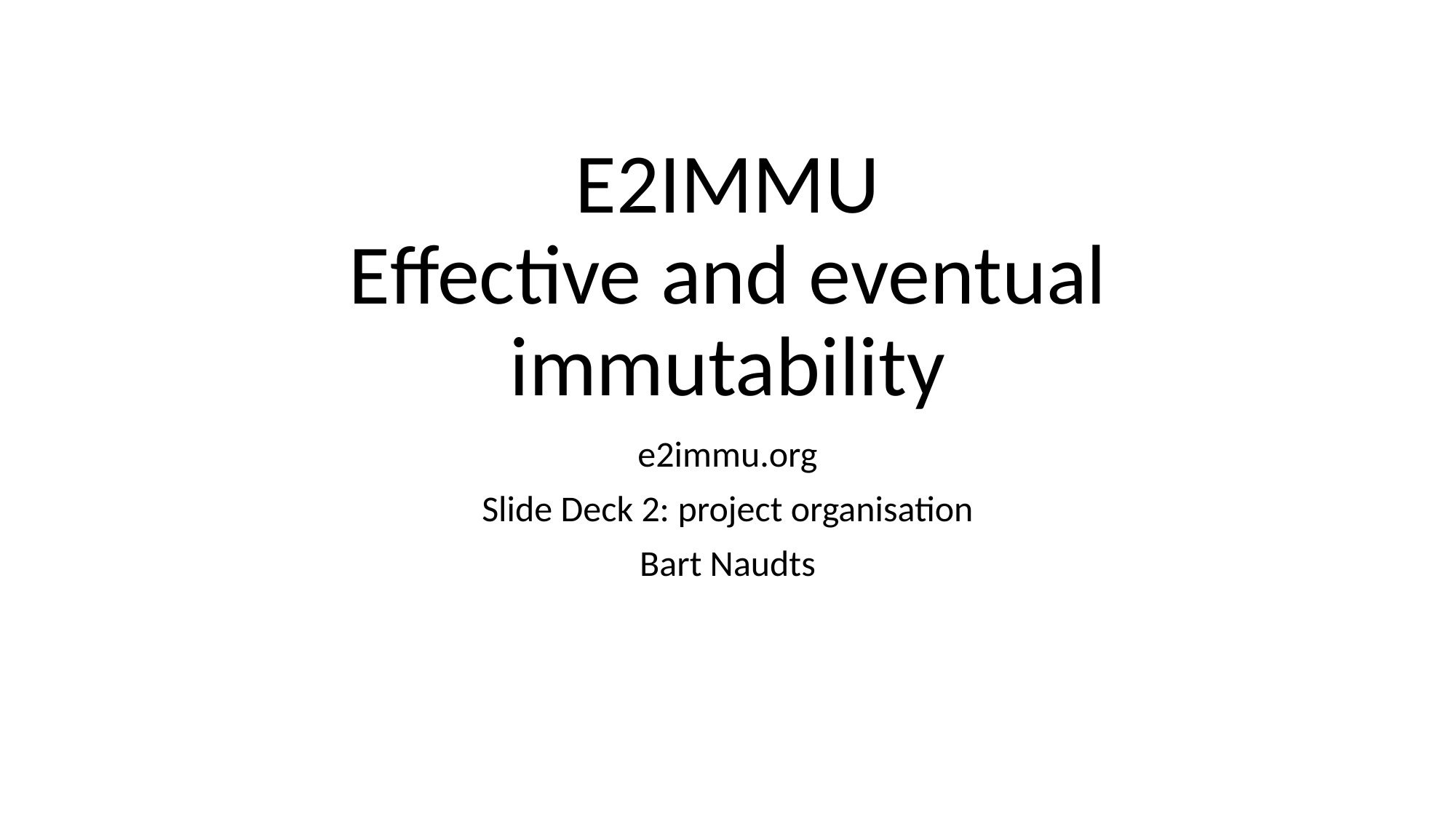

# E2IMMU Effective and eventual immutability
e2immu.org
Slide Deck 2: project organisation
Bart Naudts